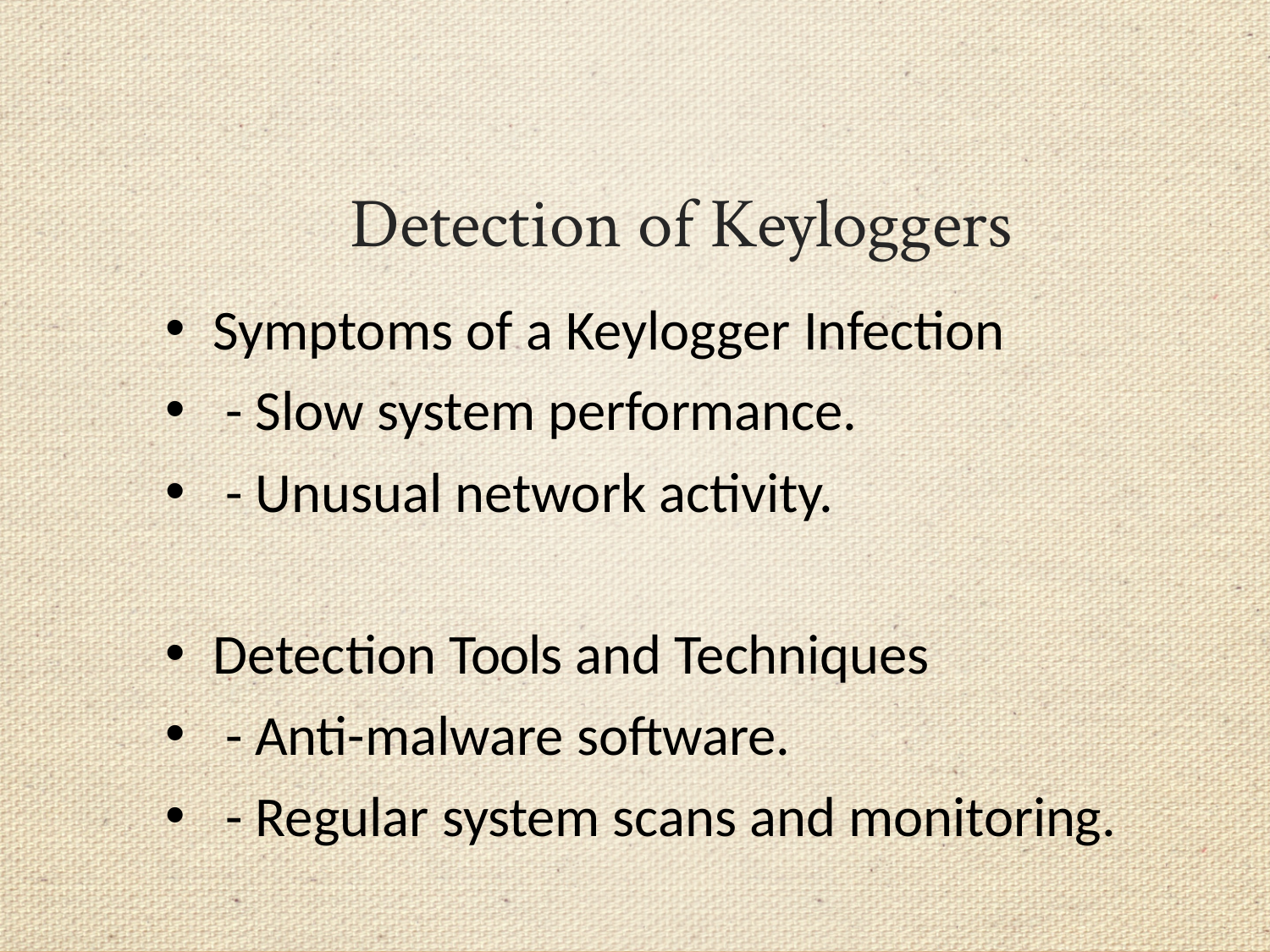

# Detection of Keyloggers
Symptoms of a Keylogger Infection
- Slow system performance.
- Unusual network activity.

Detection Tools and Techniques
- Anti-malware software.
- Regular system scans and monitoring.